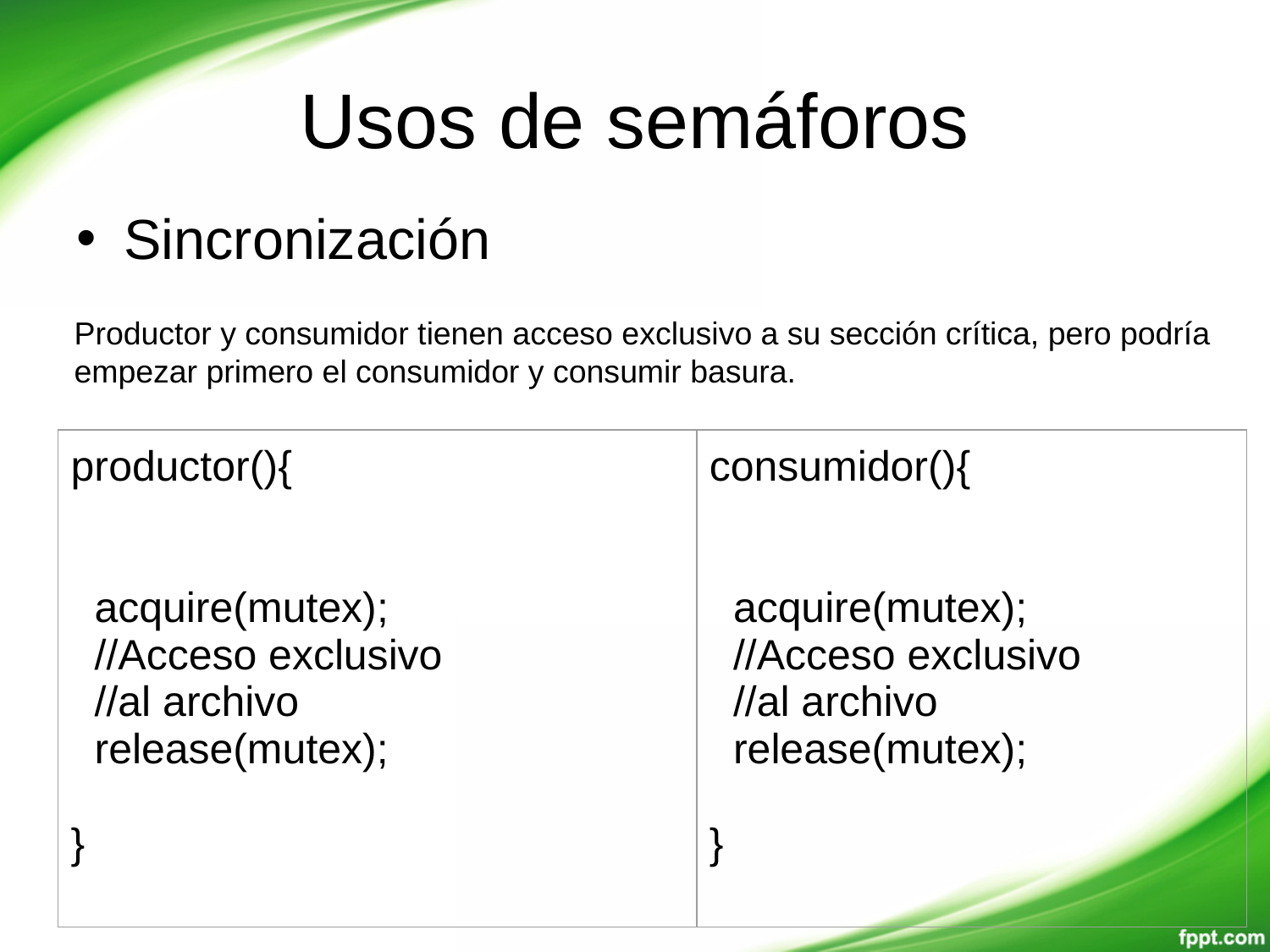

# Usos de semáforos
Sincronización

Productor y consumidor tienen acceso exclusivo a su sección crítica, pero podría empezar primero el consumidor y consumir basura.
| productor(){ acquire(mutex); //Acceso exclusivo //al archivo release(mutex); } | consumidor(){ acquire(mutex); //Acceso exclusivo //al archivo release(mutex); } |
| --- | --- |